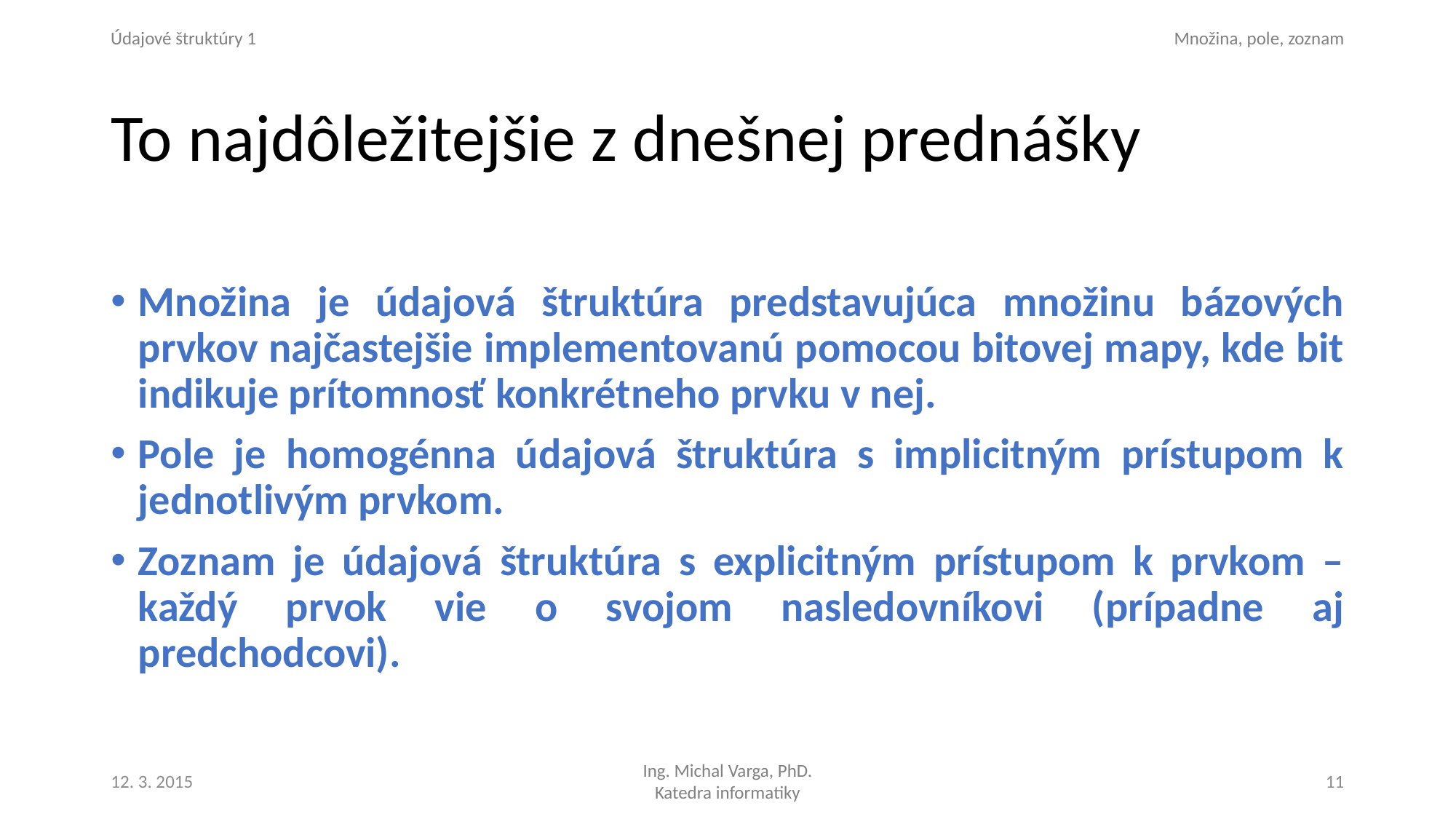

# To najdôležitejšie z dnešnej prednášky
Množina je údajová štruktúra predstavujúca množinu bázových prvkov najčastejšie implementovanú pomocou bitovej mapy, kde bit indikuje prítomnosť konkrétneho prvku v nej.
Pole je homogénna údajová štruktúra s implicitným prístupom k jednotlivým prvkom.
Zoznam je údajová štruktúra s explicitným prístupom k prvkom – každý prvok vie o svojom nasledovníkovi (prípadne aj predchodcovi).
12. 3. 2015
11